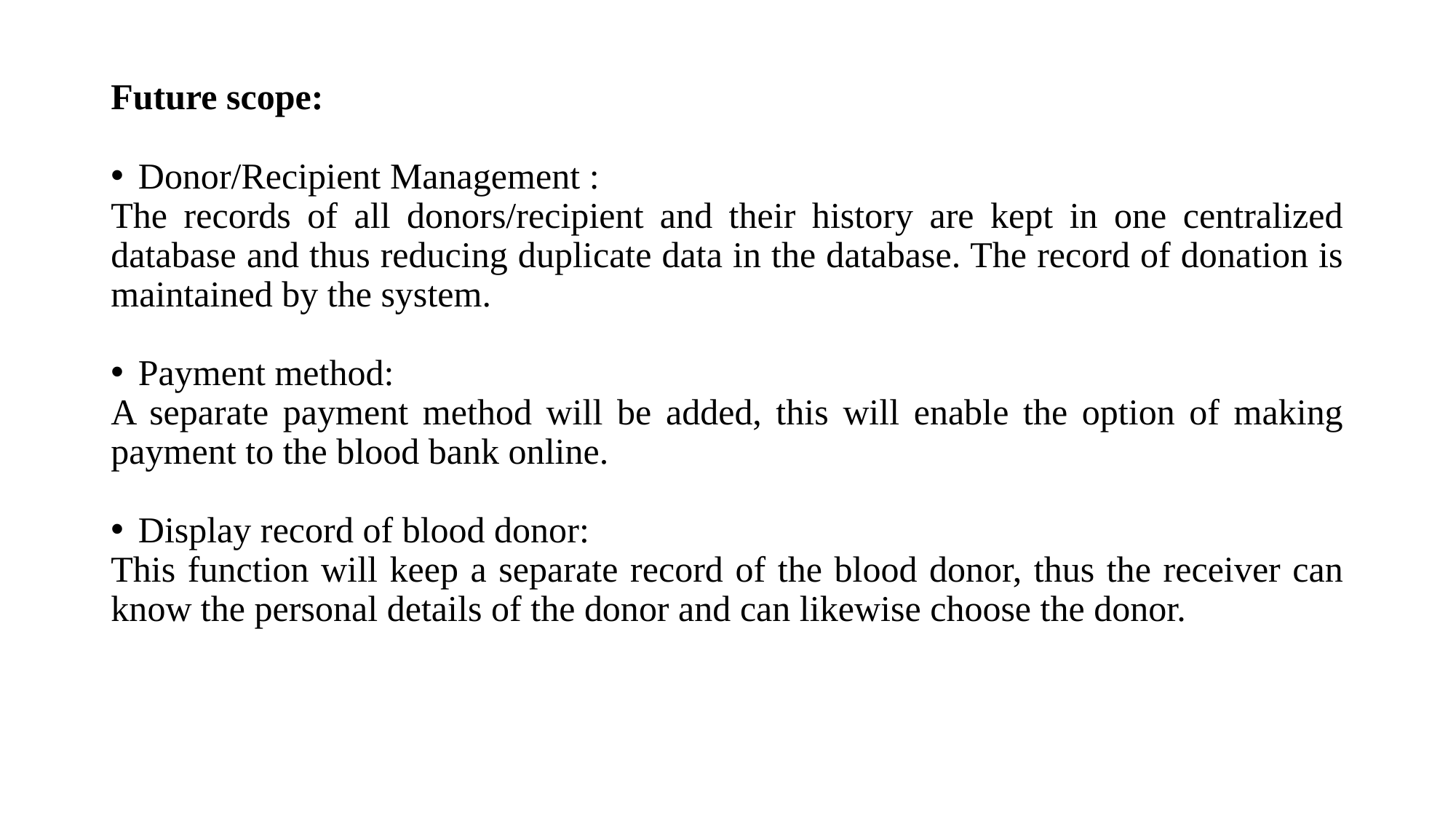

# Future scope:
Donor/Recipient Management :
The records of all donors/recipient and their history are kept in one centralized database and thus reducing duplicate data in the database. The record of donation is maintained by the system.

Payment method:
A separate payment method will be added, this will enable the option of making payment to the blood bank online.

Display record of blood donor:
This function will keep a separate record of the blood donor, thus the receiver can know the personal details of the donor and can likewise choose the donor.